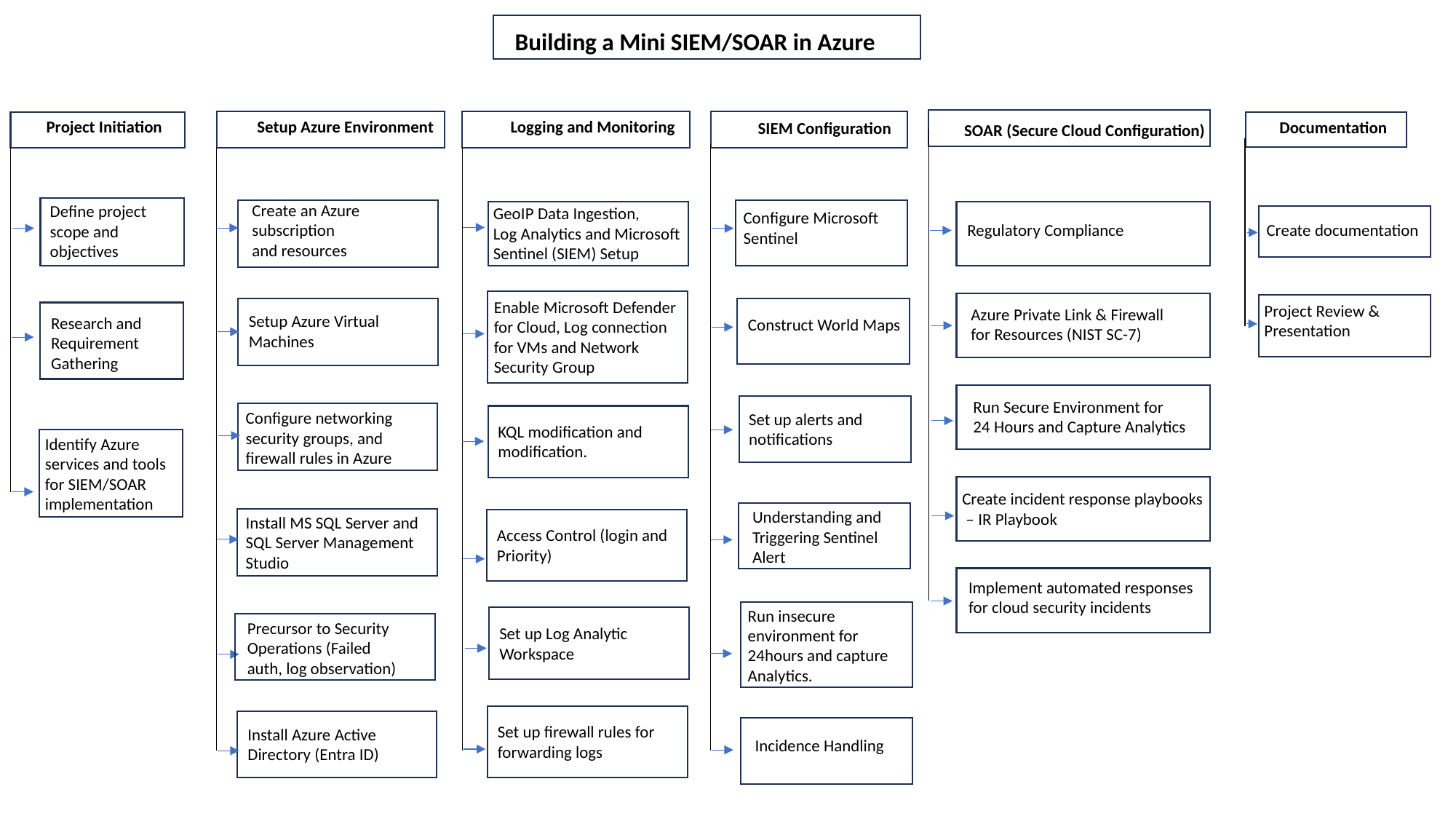

Building a Mini SIEM/SOAR in Azure

Documentation
Project Initiation
Logging and Monitoring
SIEM Configuration
Setup Azure Environment

SOAR (Secure Cloud Configuration)
Create an Azure subscription
and resources
Define project scope and objectives
GeoIP Data Ingestion,
Log Analytics and Microsoft
Sentinel (SIEM) Setup

Configure Microsoft
Sentinel

Regulatory Compliance
Create documentation
Enable Microsoft Defender
for Cloud, Log connection
for VMs and Network
Security Group

Project Review & Presentation

Azure Private Link & Firewall
for Resources (NIST SC-7)

Setup Azure Virtual Machines
Research and
Requirement
Gathering
Construct World Maps

Run Secure Environment for
24 Hours and Capture Analytics

Configure networking
security groups, and
firewall rules in Azure
Set up alerts and
notifications

KQL modification and modification.
Identify Azure
services and tools
for SIEM/SOAR
implementation

Create incident response playbooks
 – IR Playbook
Understanding and Triggering Sentinel Alert

Install MS SQL Server and
SQL Server Management
Studio

Access Control (login and Priority)

Implement automated responses
for cloud security incidents
Run insecure
environment for
24hours and capture
Analytics.

Precursor to Security Operations (Failed auth, log observation)

Set up Log Analytic Workspace

Set up firewall rules for
forwarding logs

Install Azure Active
Directory (Entra ID)
Incidence Handling